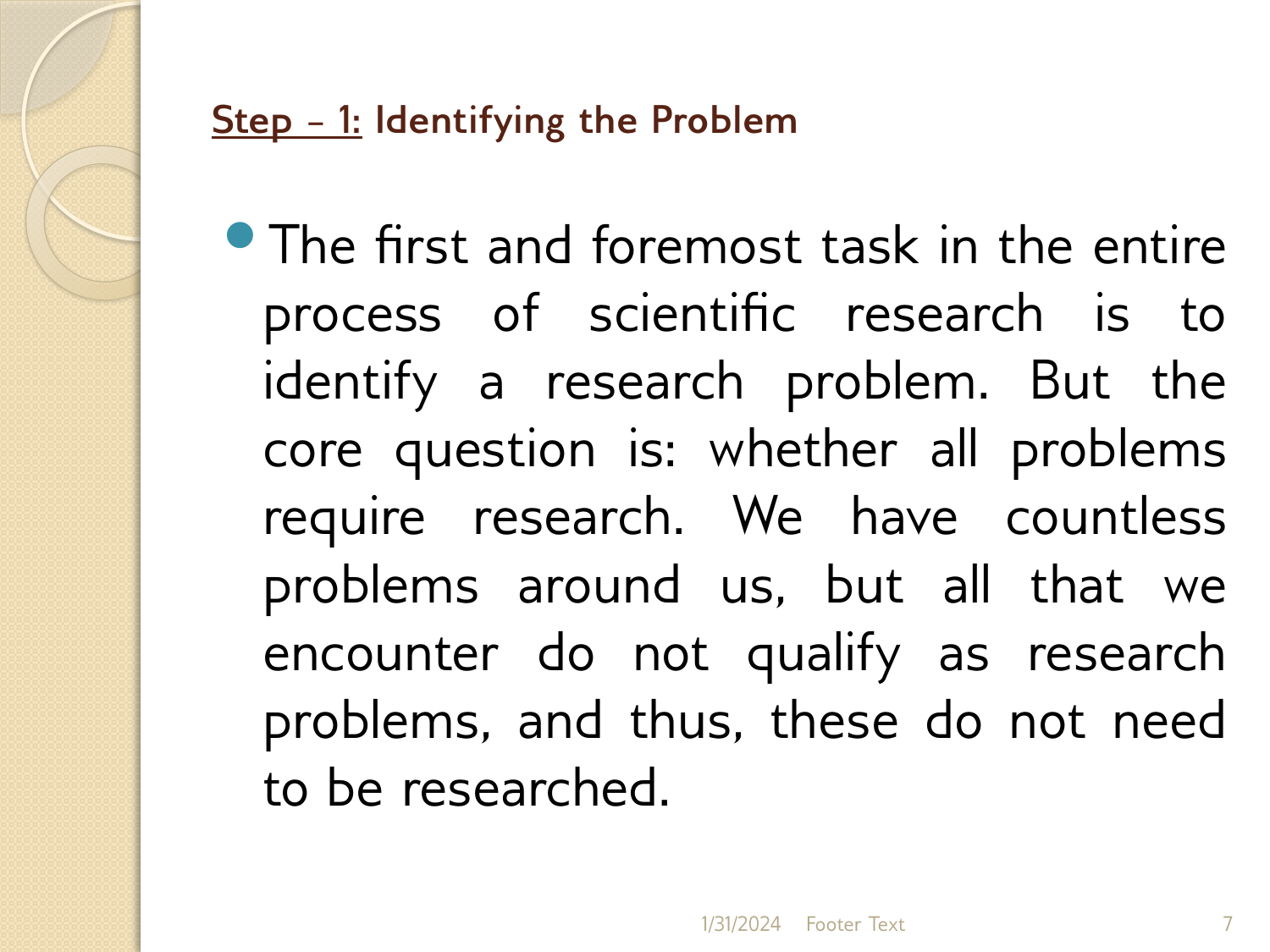

# Step – 1: Identifying the Problem
The first and foremost task in the entire process of scientific research is to identify a research problem. But the core question is: whether all problems require research. We have countless problems around us, but all that we encounter do not qualify as research problems, and thus, these do not need to be researched.
1/31/2024
Footer Text
7